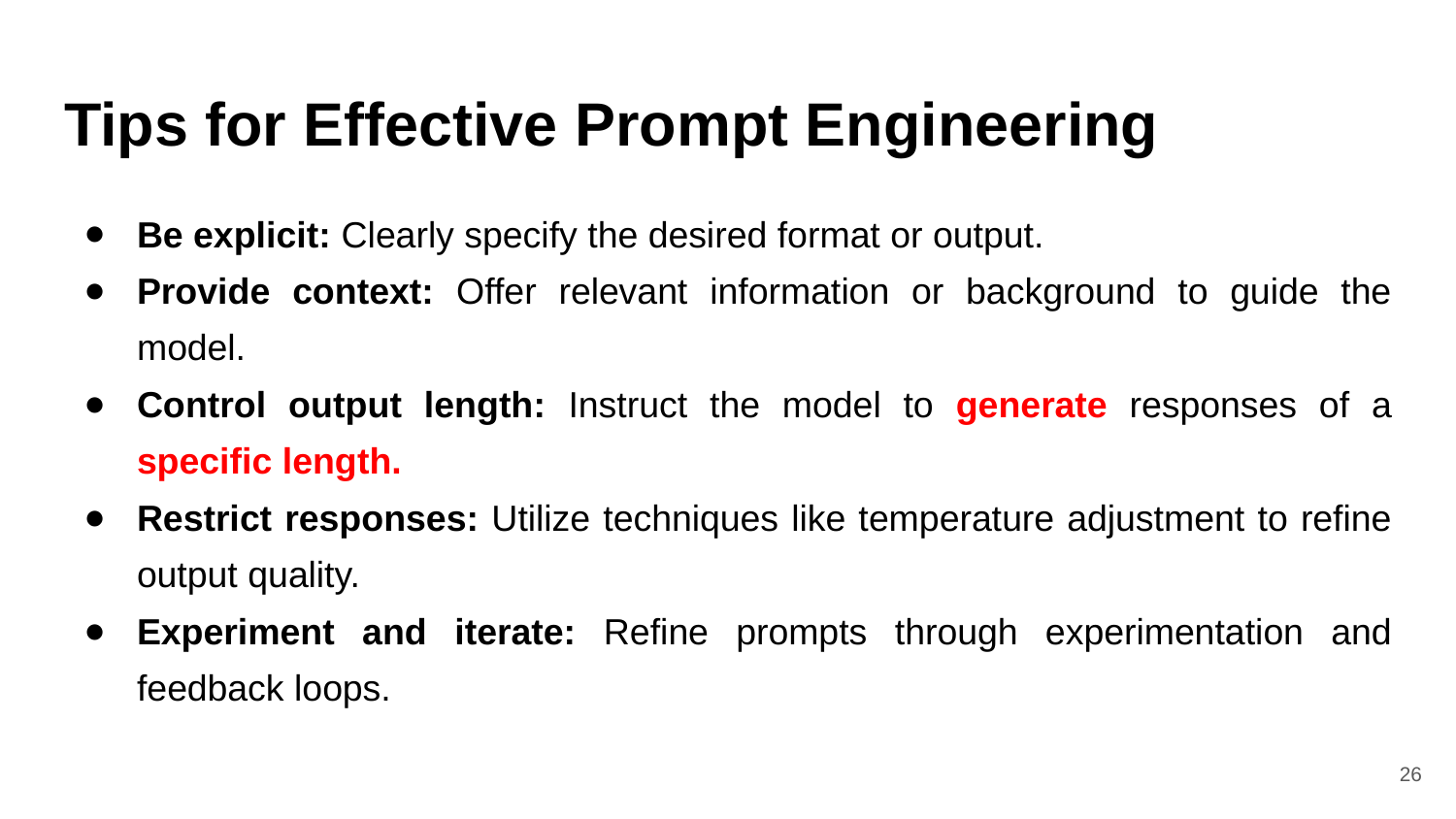

# Tips for Effective Prompt Engineering
Be explicit: Clearly specify the desired format or output.
Provide context: Offer relevant information or background to guide the model.
Control output length: Instruct the model to generate responses of a specific length.
Restrict responses: Utilize techniques like temperature adjustment to refine output quality.
Experiment and iterate: Refine prompts through experimentation and feedback loops.
26